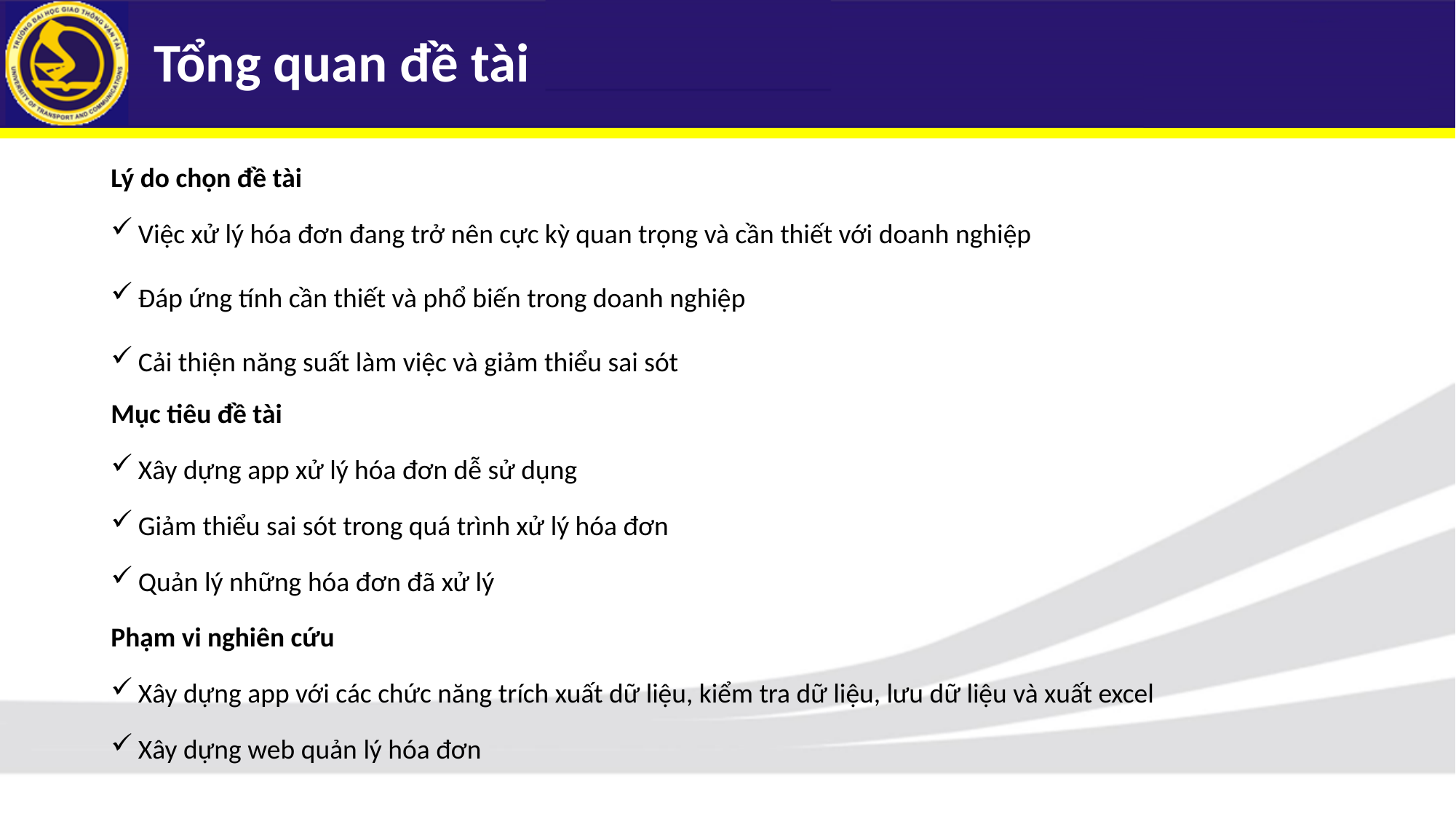

# Tổng quan đề tài
Lý do chọn đề tài
Việc xử lý hóa đơn đang trở nên cực kỳ quan trọng và cần thiết với doanh nghiệp
Đáp ứng tính cần thiết và phổ biến trong doanh nghiệp
Cải thiện năng suất làm việc và giảm thiểu sai sót
Mục tiêu đề tài
Xây dựng app xử lý hóa đơn dễ sử dụng
Giảm thiểu sai sót trong quá trình xử lý hóa đơn
Quản lý những hóa đơn đã xử lý
Phạm vi nghiên cứu
Xây dựng app với các chức năng trích xuất dữ liệu, kiểm tra dữ liệu, lưu dữ liệu và xuất excel
Xây dựng web quản lý hóa đơn